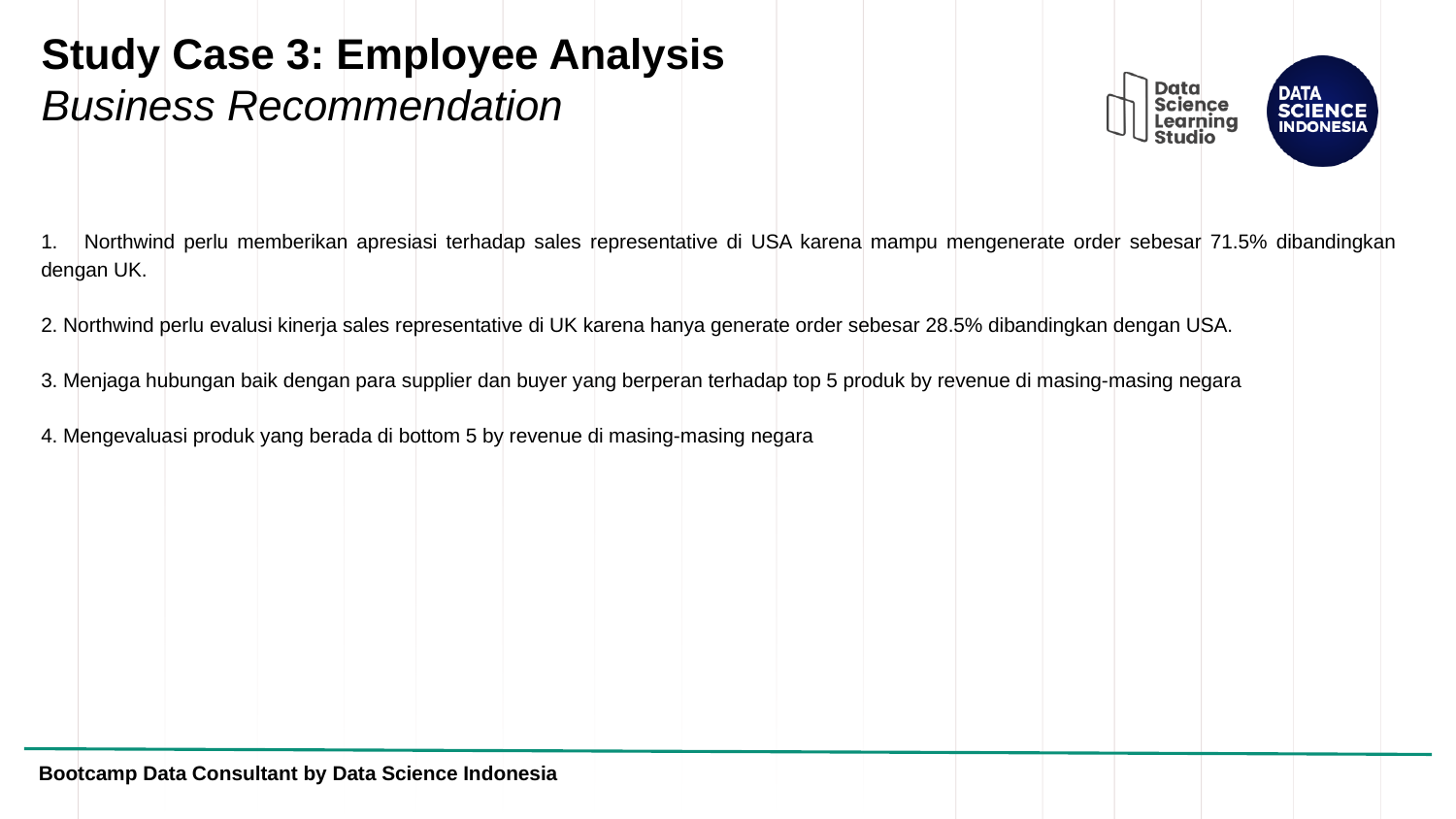

# Study Case 3: Employee Analysis Business Recommendation
1.   Northwind perlu memberikan apresiasi terhadap sales representative di USA karena mampu mengenerate order sebesar 71.5% dibandingkan dengan UK.

2. Northwind perlu evalusi kinerja sales representative di UK karena hanya generate order sebesar 28.5% dibandingkan dengan USA.

3. Menjaga hubungan baik dengan para supplier dan buyer yang berperan terhadap top 5 produk by revenue di masing-masing negara

4. Mengevaluasi produk yang berada di bottom 5 by revenue di masing-masing negara